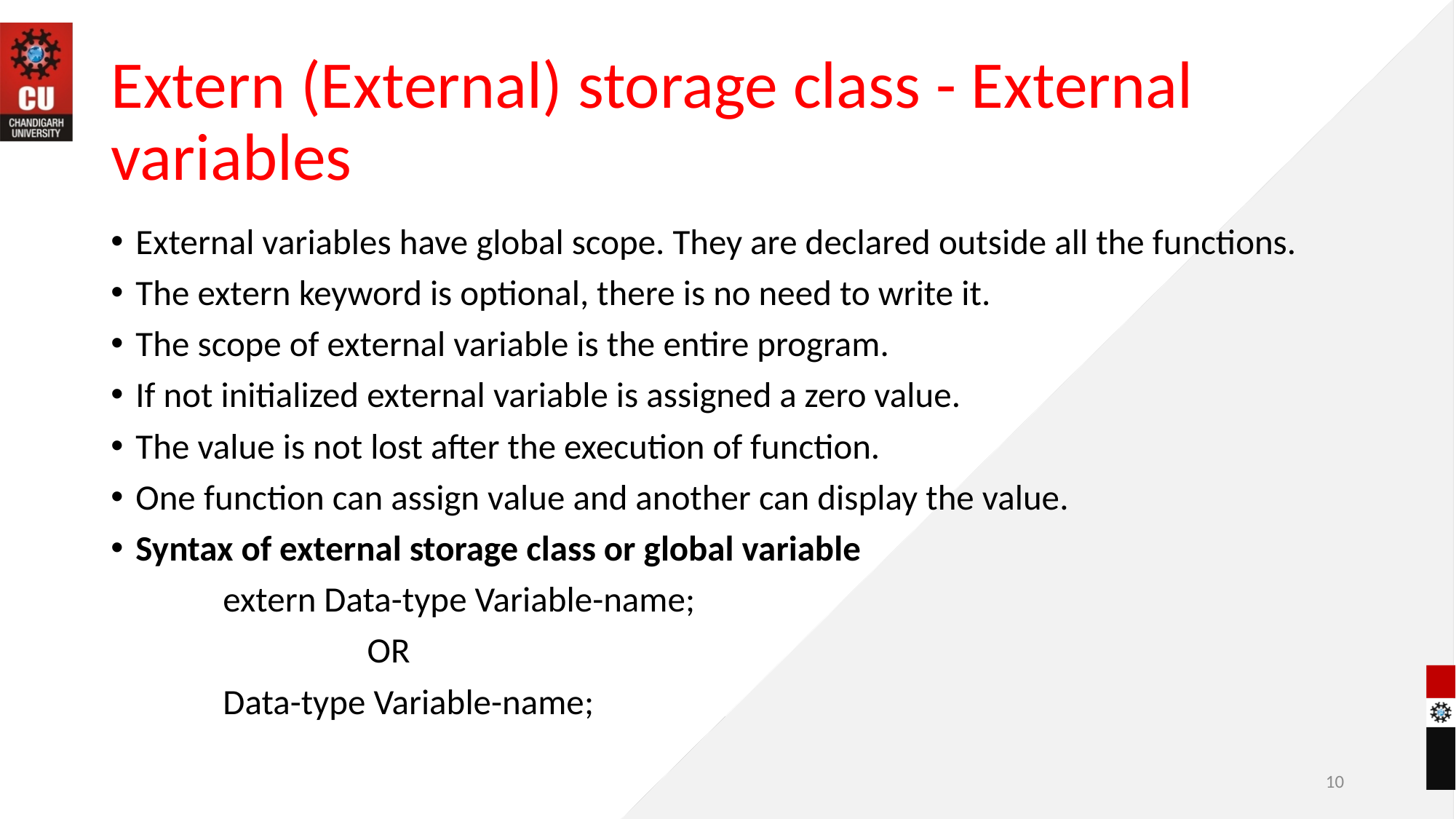

# Extern (External) storage class - External variables
External variables have global scope. They are declared outside all the functions.
The extern keyword is optional, there is no need to write it.
The scope of external variable is the entire program.
If not initialized external variable is assigned a zero value.
The value is not lost after the execution of function.
One function can assign value and another can display the value.
Syntax of external storage class or global variable
              extern Data-type Variable-name;
                                OR
              Data-type Variable-name;

10